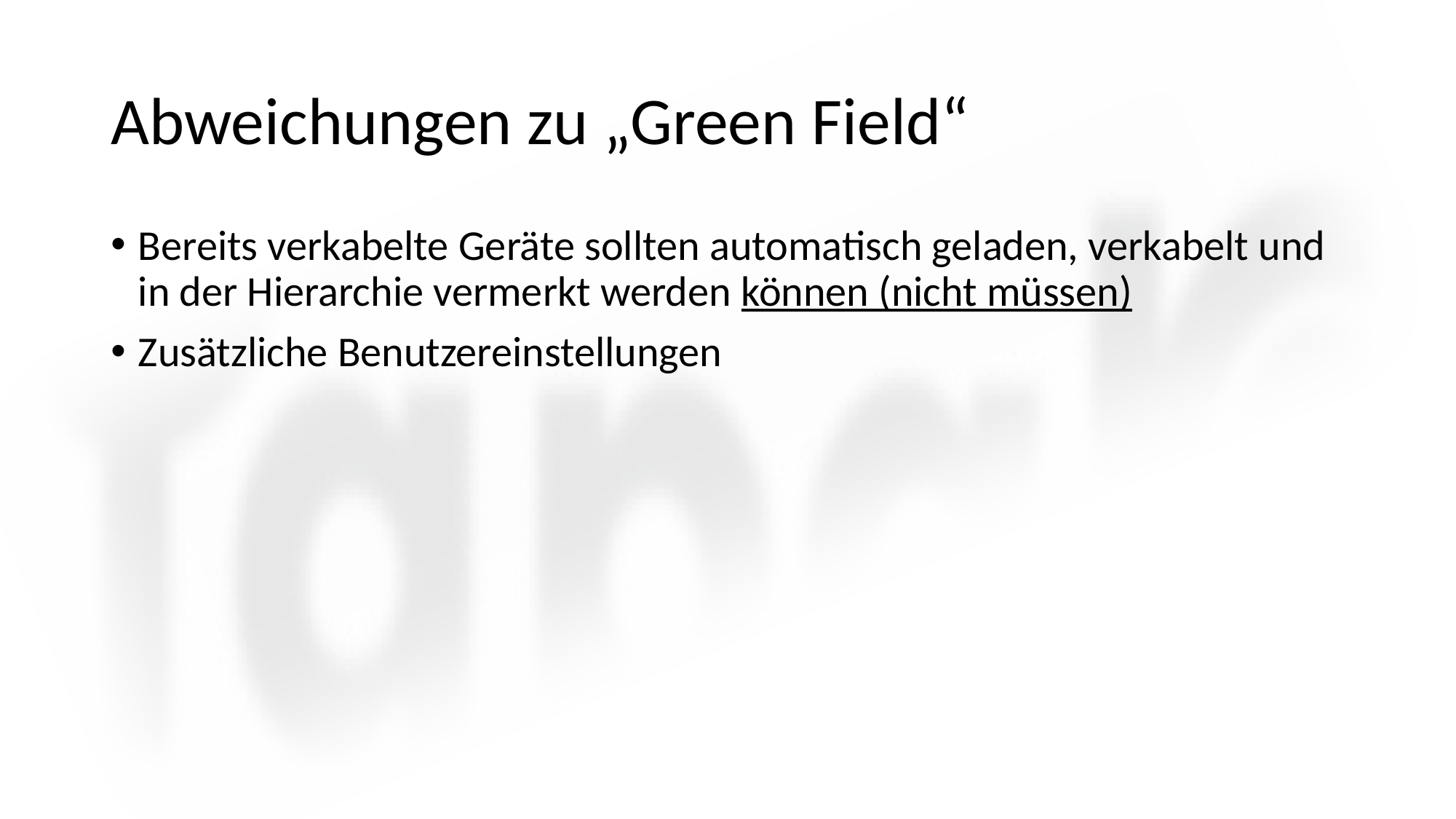

# Abweichungen zu „Green Field“
Bereits verkabelte Geräte sollten automatisch geladen, verkabelt und in der Hierarchie vermerkt werden können (nicht müssen)
Zusätzliche Benutzereinstellungen